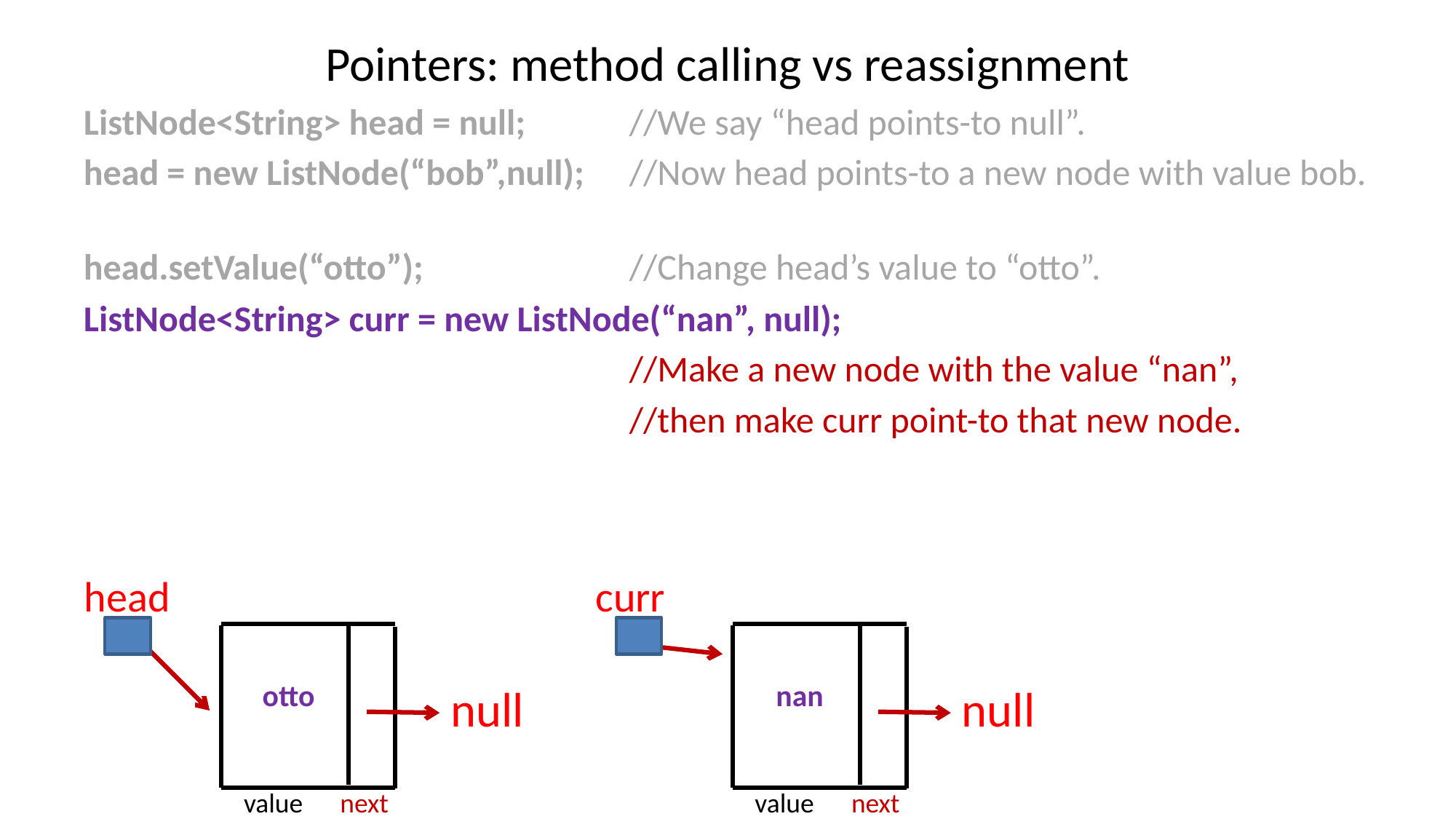

Pointers: method calling vs reassignment
ListNode<String> head = null;	//We say “head points-to null”.
head = new ListNode(“bob”,null);	//Now head points-to a new node with value bob.
head.setValue(“otto”);		//Change head’s value to “otto”.
ListNode<String> curr = new ListNode(“nan”, null);
					//Make a new node with the value “nan”,
					//then make curr point-to that new node.
head
curr

otto
nan
null
null
value      next
value      next